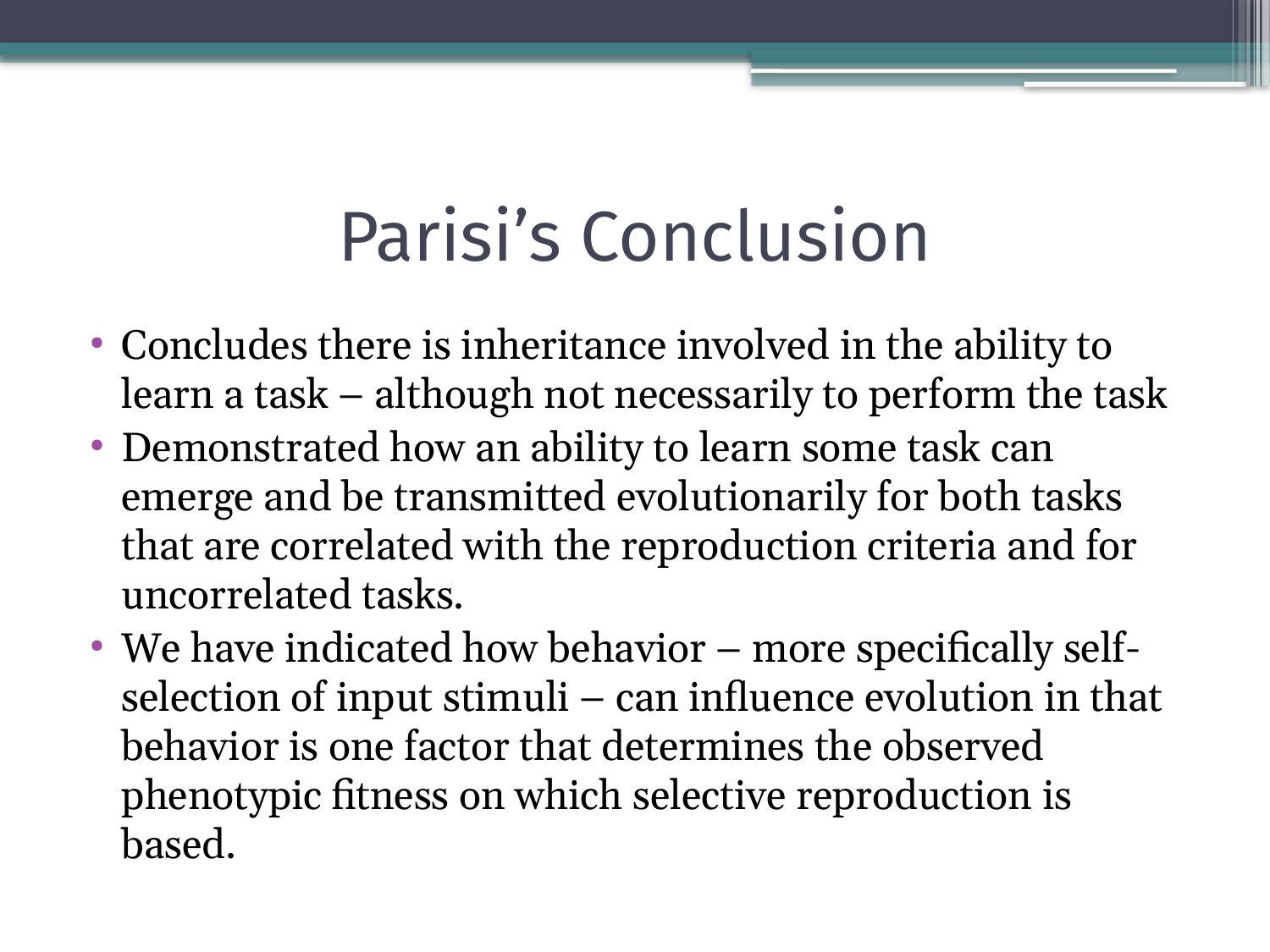

# Parisi’s Conclusion
Concludes there is inheritance involved in the ability to learn a task – although not necessarily to perform the task
Demonstrated how an ability to learn some task can emerge and be transmitted evolutionarily for both tasks that are correlated with the reproduction criteria and for uncorrelated tasks.
We have indicated how behavior – more specifically self-selection of input stimuli – can influence evolution in that behavior is one factor that determines the observed phenotypic fitness on which selective reproduction is based.